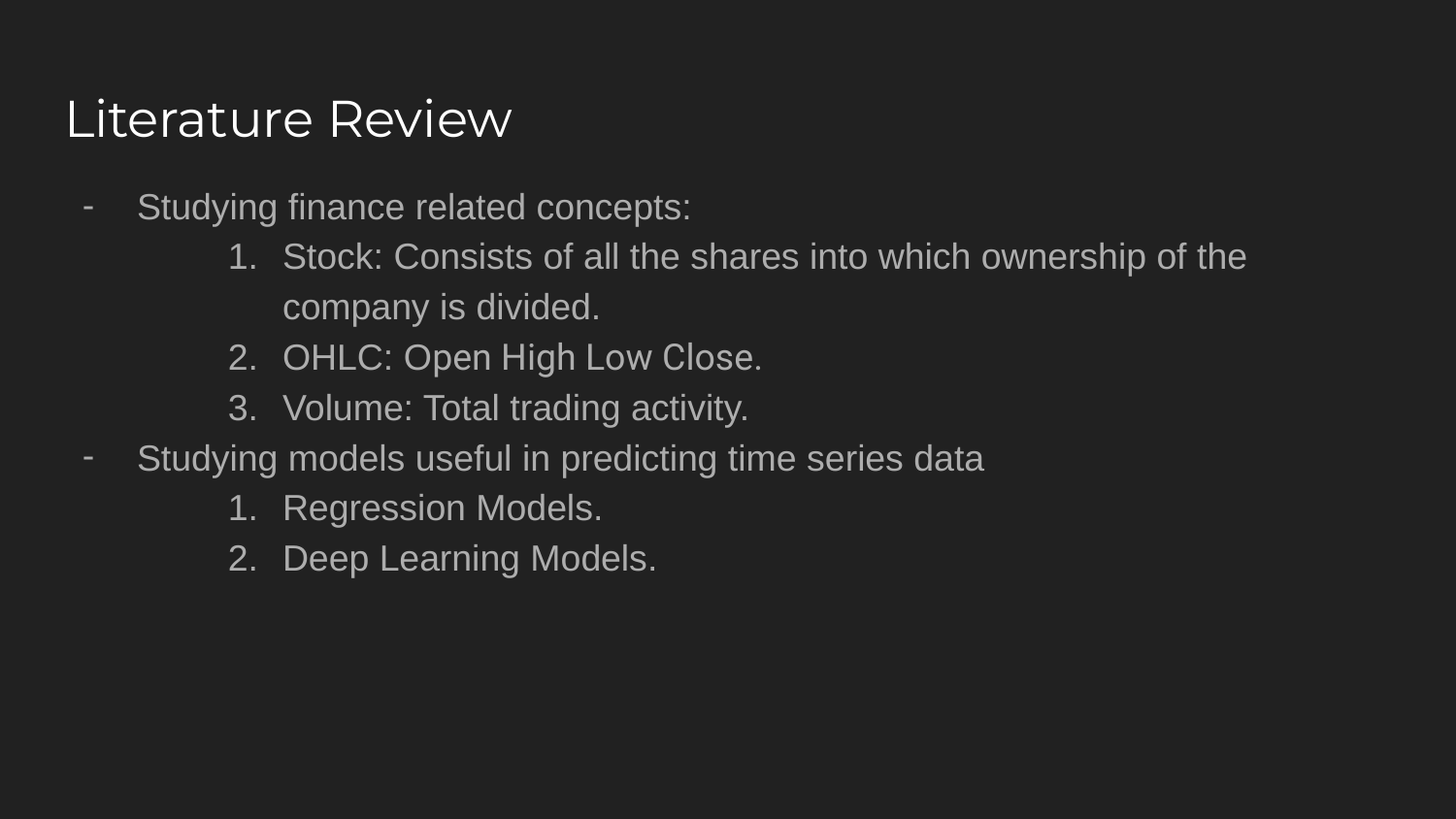

# Literature Review
Studying finance related concepts:
Stock: Consists of all the shares into which ownership of the company is divided.
OHLC: Open High Low Close.
Volume: Total trading activity.
Studying models useful in predicting time series data
Regression Models.
Deep Learning Models.